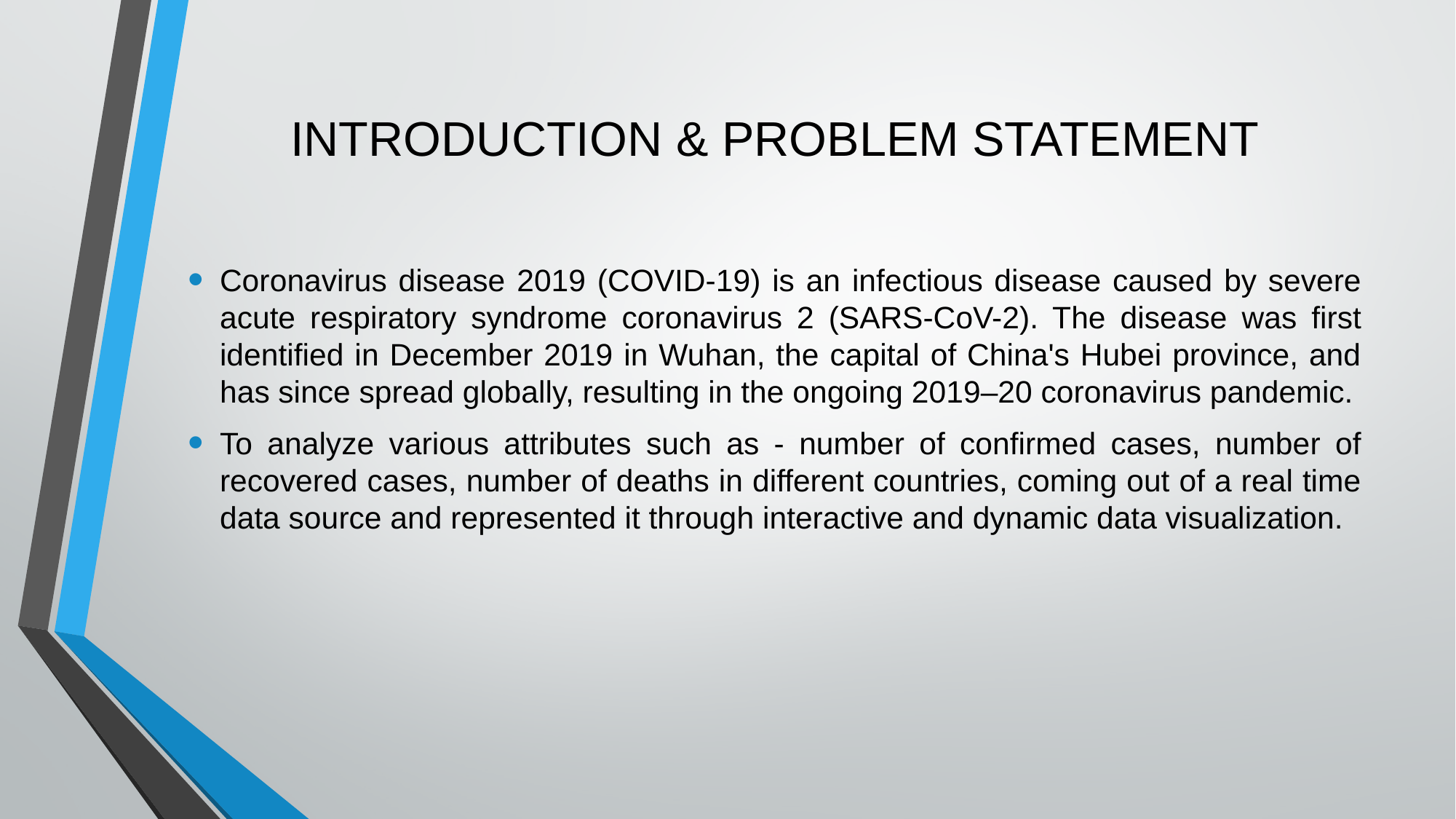

# INTRODUCTION & PROBLEM STATEMENT
Coronavirus disease 2019 (COVID-19) is an infectious disease caused by severe acute respiratory syndrome coronavirus 2 (SARS-CoV-2). The disease was first identified in December 2019 in Wuhan, the capital of China's Hubei province, and has since spread globally, resulting in the ongoing 2019–20 coronavirus pandemic.
To analyze various attributes such as - number of confirmed cases, number of recovered cases, number of deaths in different countries, coming out of a real time data source and represented it through interactive and dynamic data visualization.